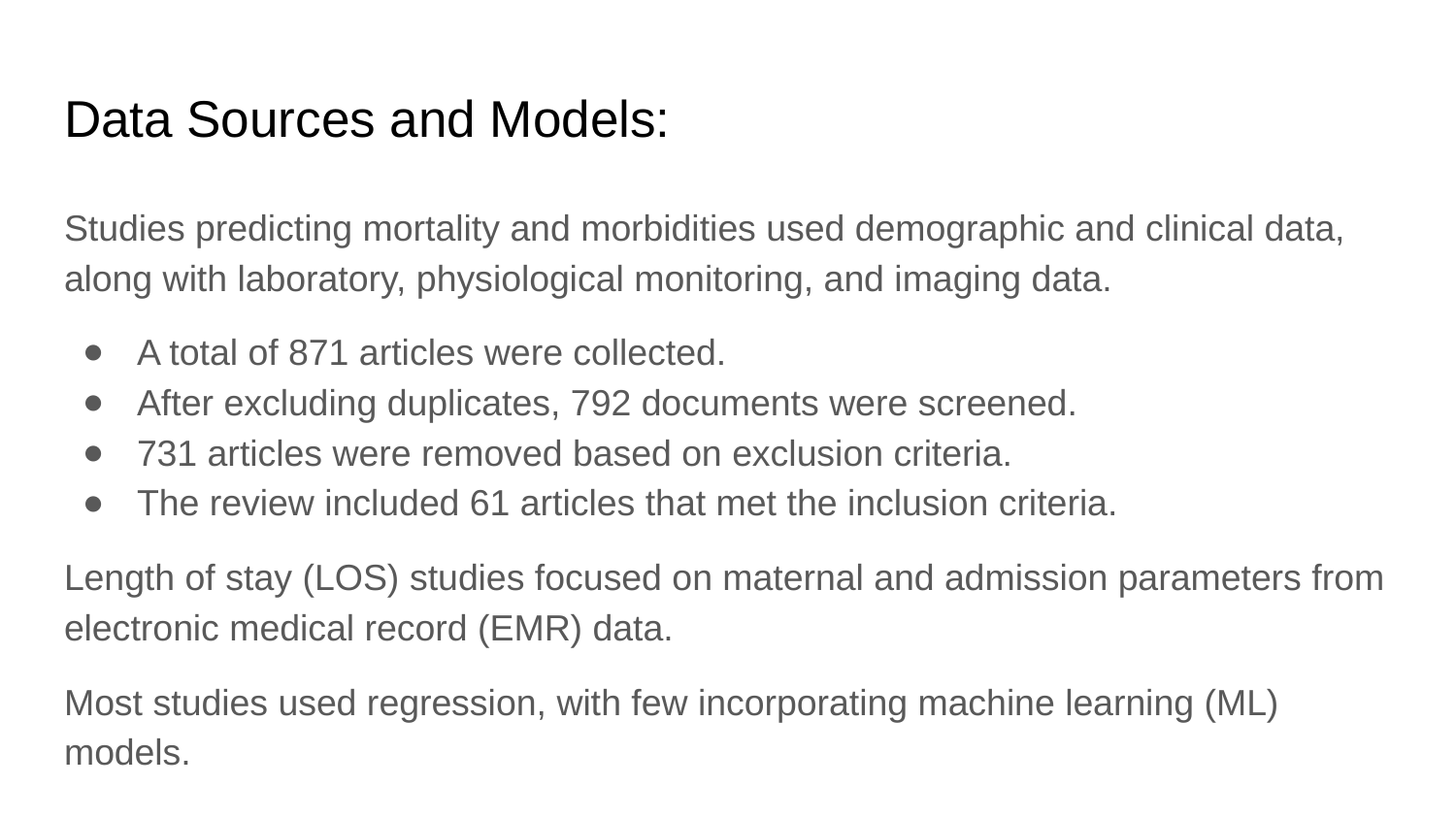

# Data Sources and Models:
Studies predicting mortality and morbidities used demographic and clinical data, along with laboratory, physiological monitoring, and imaging data.
A total of 871 articles were collected.
After excluding duplicates, 792 documents were screened.
731 articles were removed based on exclusion criteria.
The review included 61 articles that met the inclusion criteria.
Length of stay (LOS) studies focused on maternal and admission parameters from electronic medical record (EMR) data.
Most studies used regression, with few incorporating machine learning (ML) models.